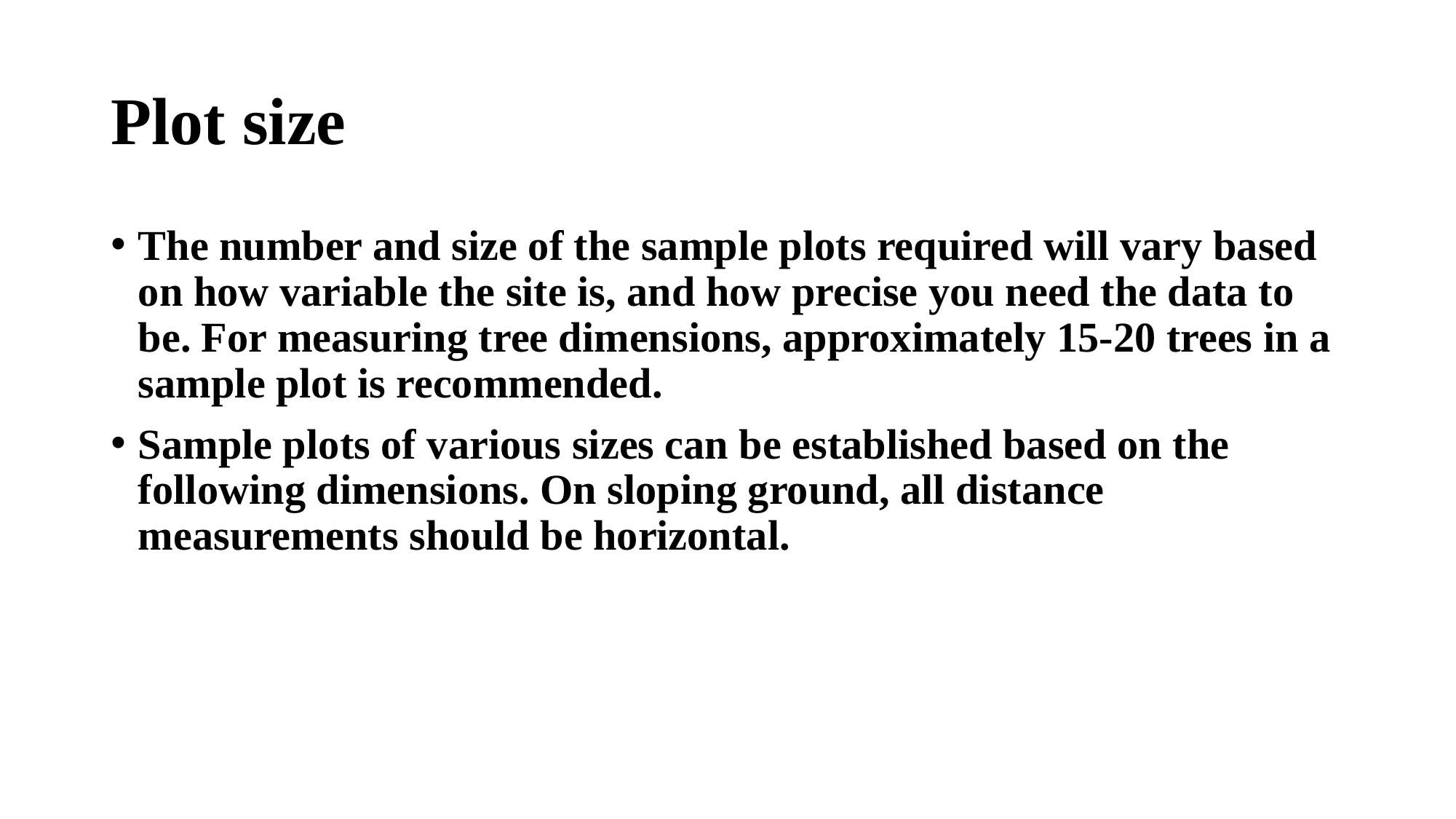

# Plot size
The number and size of the sample plots required will vary based on how variable the site is, and how precise you need the data to be. For measuring tree dimensions, approximately 15-20 trees in a sample plot is recommended.
Sample plots of various sizes can be established based on the following dimensions. On sloping ground, all distance measurements should be horizontal.